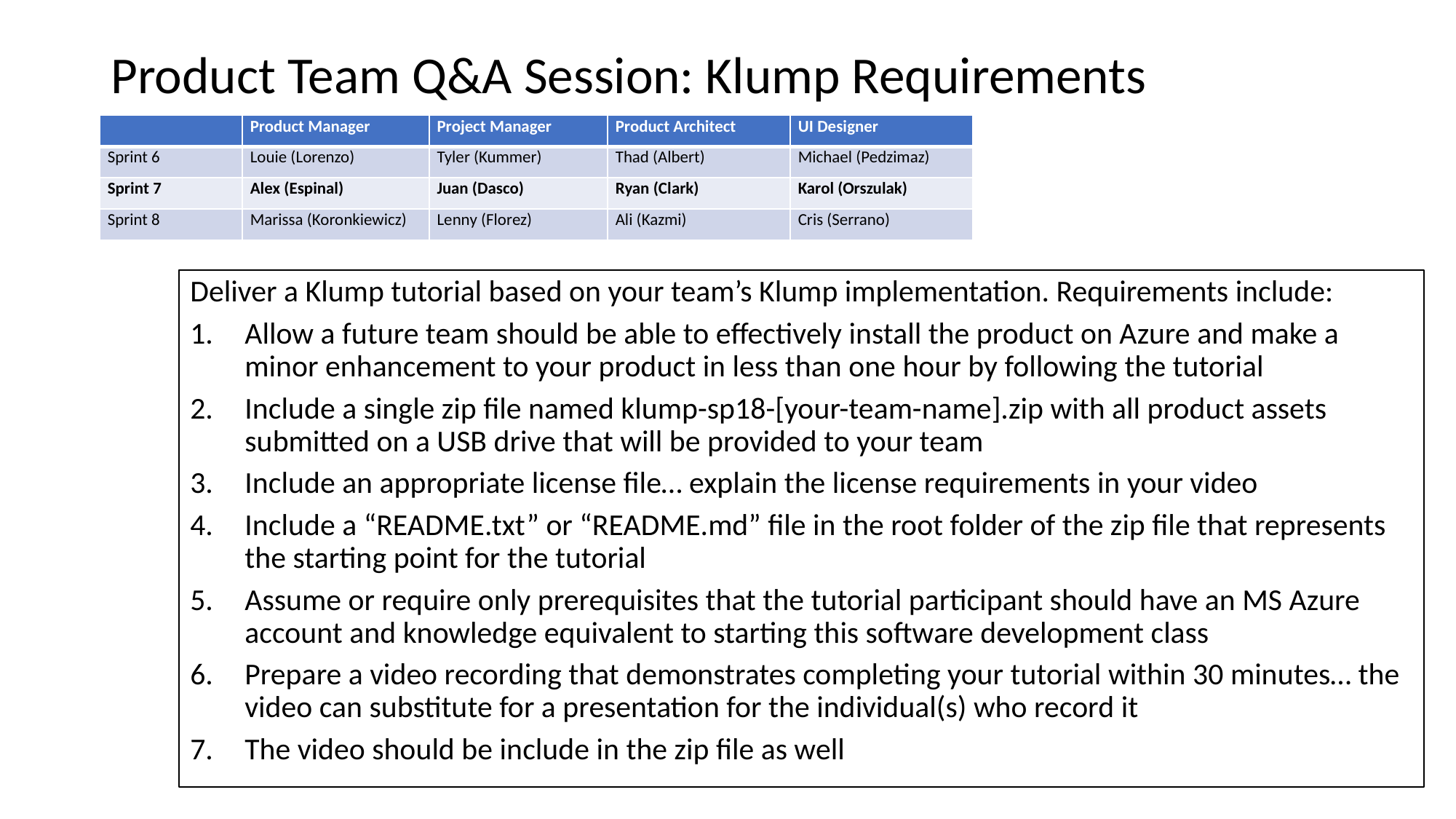

# Product Team Q&A Session: Klump Requirements
|  | Product Manager | Project Manager | Product Architect | UI Designer |
| --- | --- | --- | --- | --- |
| Sprint 6 | Louie (Lorenzo) | Tyler (Kummer) | Thad (Albert) | Michael (Pedzimaz) |
| Sprint 7 | Alex (Espinal) | Juan (Dasco) | Ryan (Clark) | Karol (Orszulak) |
| Sprint 8 | Marissa (Koronkiewicz) | Lenny (Florez) | Ali (Kazmi) | Cris (Serrano) |
|  | Product Manager | Project Manager | Product Architect | UI Designer |
| --- | --- | --- | --- | --- |
| Sprint 5 | Joe (Van Luyk) | Jordon (Elmer) | Quinn (Stratton) | Jace (Horner) |
| Sprint 6 | Louie (Lorenzo) | Tyler (Kummer) | Thad (Albert) | Michael (Pedzimaz) |
| Sprint 7 | Alex (Espinal) | Juan (Dasco) | Ryan (Clark) | Karol (Orszulak) |
Deliver a Klump tutorial based on your team’s Klump implementation. Requirements include:
Allow a future team should be able to effectively install the product on Azure and make a minor enhancement to your product in less than one hour by following the tutorial
Include a single zip file named klump-sp18-[your-team-name].zip with all product assets submitted on a USB drive that will be provided to your team
Include an appropriate license file… explain the license requirements in your video
Include a “README.txt” or “README.md” file in the root folder of the zip file that represents the starting point for the tutorial
Assume or require only prerequisites that the tutorial participant should have an MS Azure account and knowledge equivalent to starting this software development class
Prepare a video recording that demonstrates completing your tutorial within 30 minutes… the video can substitute for a presentation for the individual(s) who record it
The video should be include in the zip file as well